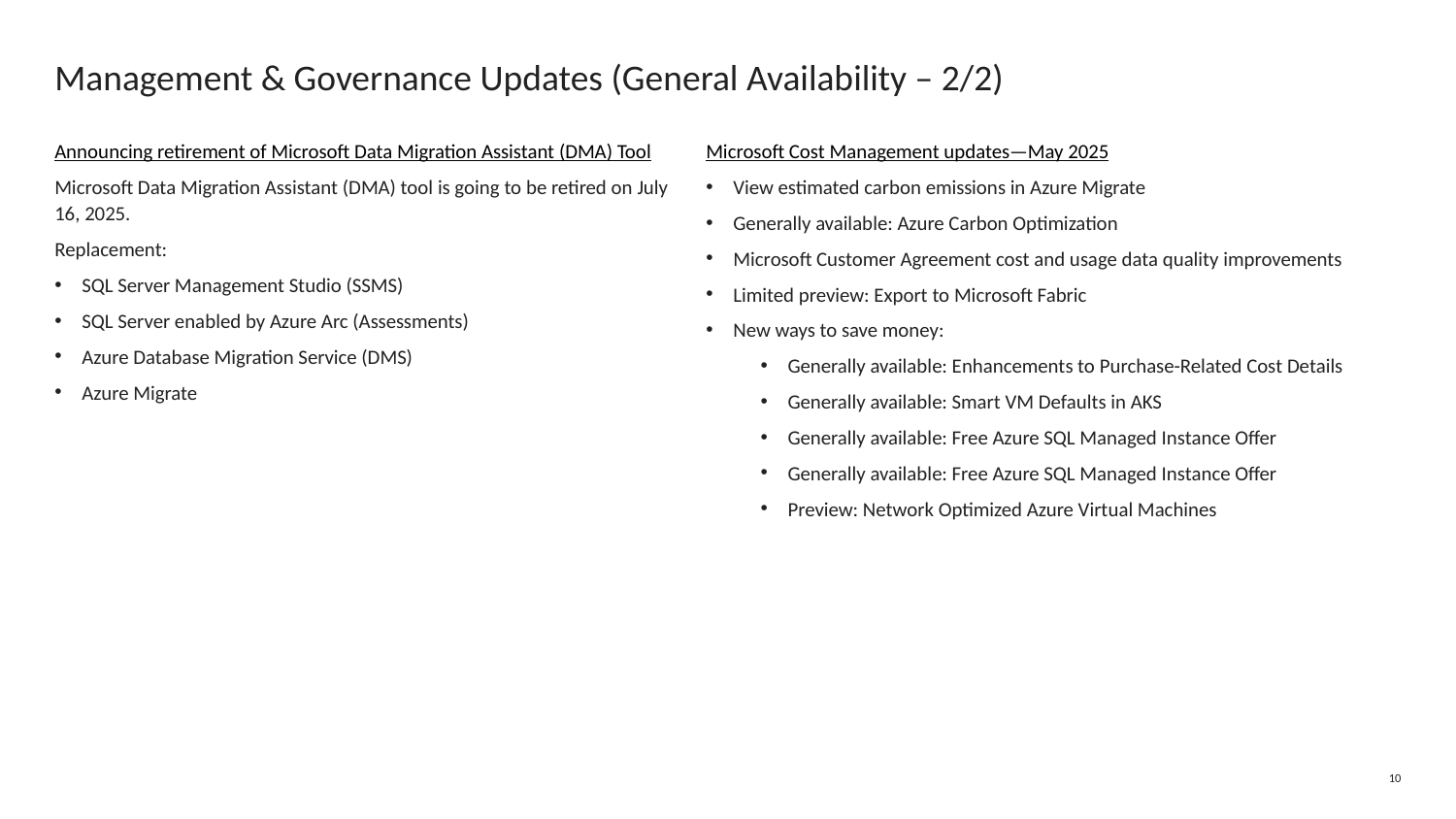

# Management & Governance Updates (General Availability – 2/2)
Announcing retirement of Microsoft Data Migration Assistant (DMA) Tool
Microsoft Data Migration Assistant (DMA) tool is going to be retired on July 16, 2025.
Replacement:
SQL Server Management Studio (SSMS)
SQL Server enabled by Azure Arc (Assessments)
Azure Database Migration Service (DMS)
Azure Migrate

Microsoft Cost Management updates—May 2025
View estimated carbon emissions in Azure Migrate
Generally available: Azure Carbon Optimization
Microsoft Customer Agreement cost and usage data quality improvements
Limited preview: Export to Microsoft Fabric
New ways to save money:
Generally available: Enhancements to Purchase-Related Cost Details
Generally available: Smart VM Defaults in AKS
Generally available: Free Azure SQL Managed Instance Offer
Generally available: Free Azure SQL Managed Instance Offer
Preview: Network Optimized Azure Virtual Machines